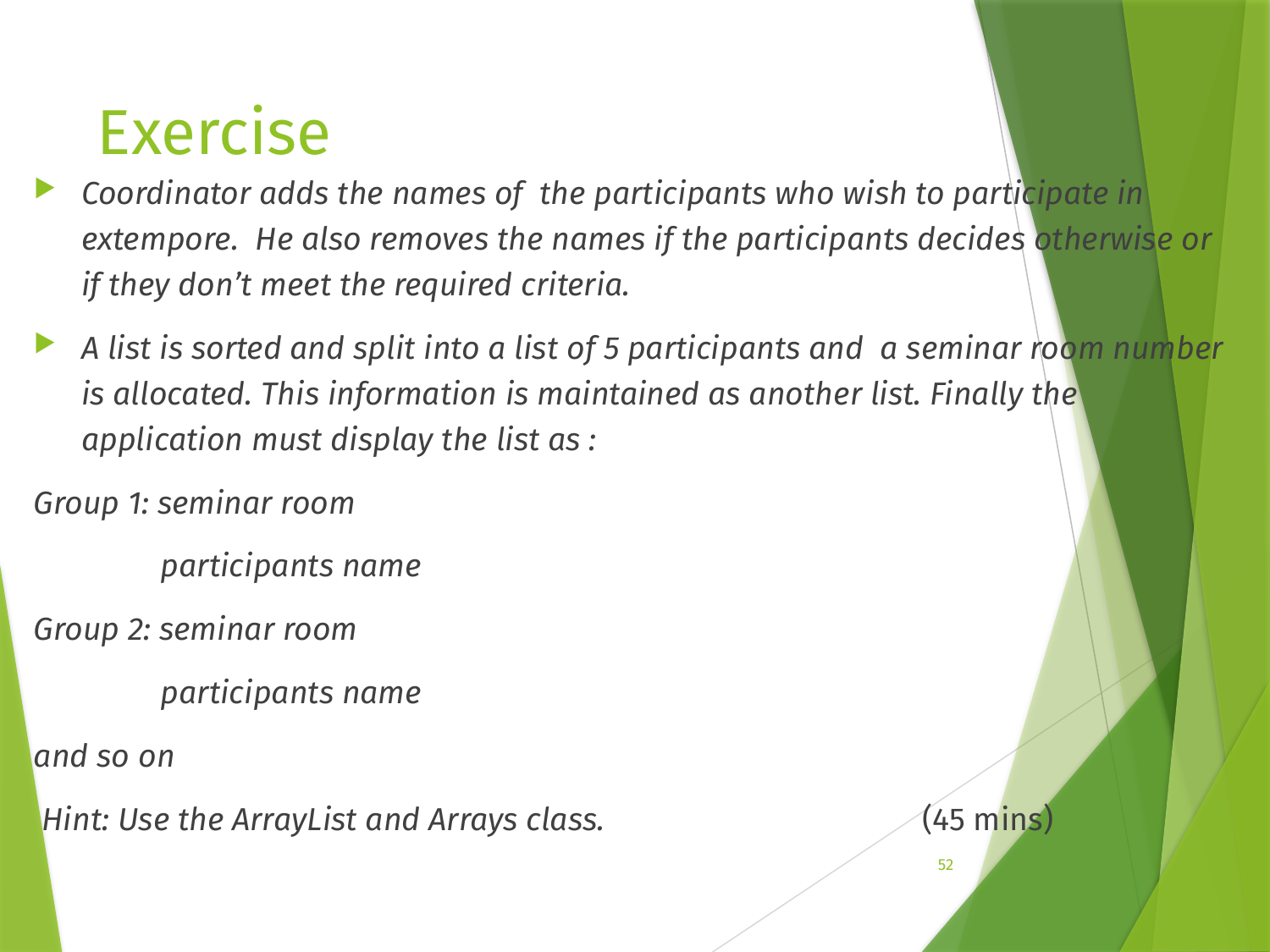

# Exercise
Coordinator adds the names of  the participants who wish to participate in extempore.  He also removes the names if the participants decides otherwise or if they don’t meet the required criteria.
A list is sorted and split into a list of 5 participants and  a seminar room number is allocated. This information is maintained as another list. Finally the application must display the list as :
Group 1: seminar room
	participants name
Group 2: seminar room
	participants name
and so on
 Hint: Use the ArrayList and Arrays class.			(45 mins)
52